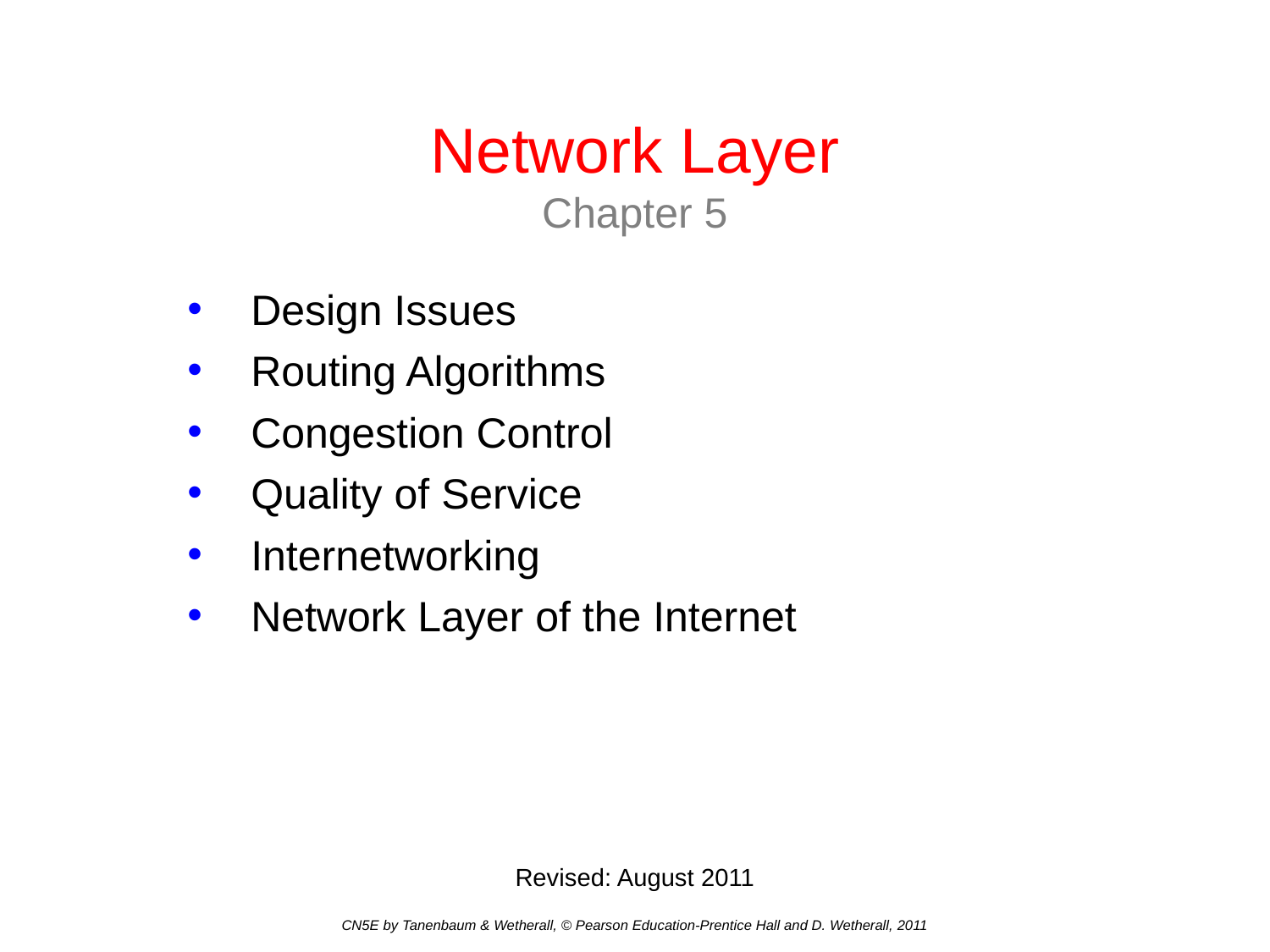

# Network Layer Chapter 5
Design Issues
Routing Algorithms
Congestion Control
Quality of Service
Internetworking
Network Layer of the Internet
Revised: August 2011
CN5E by Tanenbaum & Wetherall, © Pearson Education-Prentice Hall and D. Wetherall, 2011